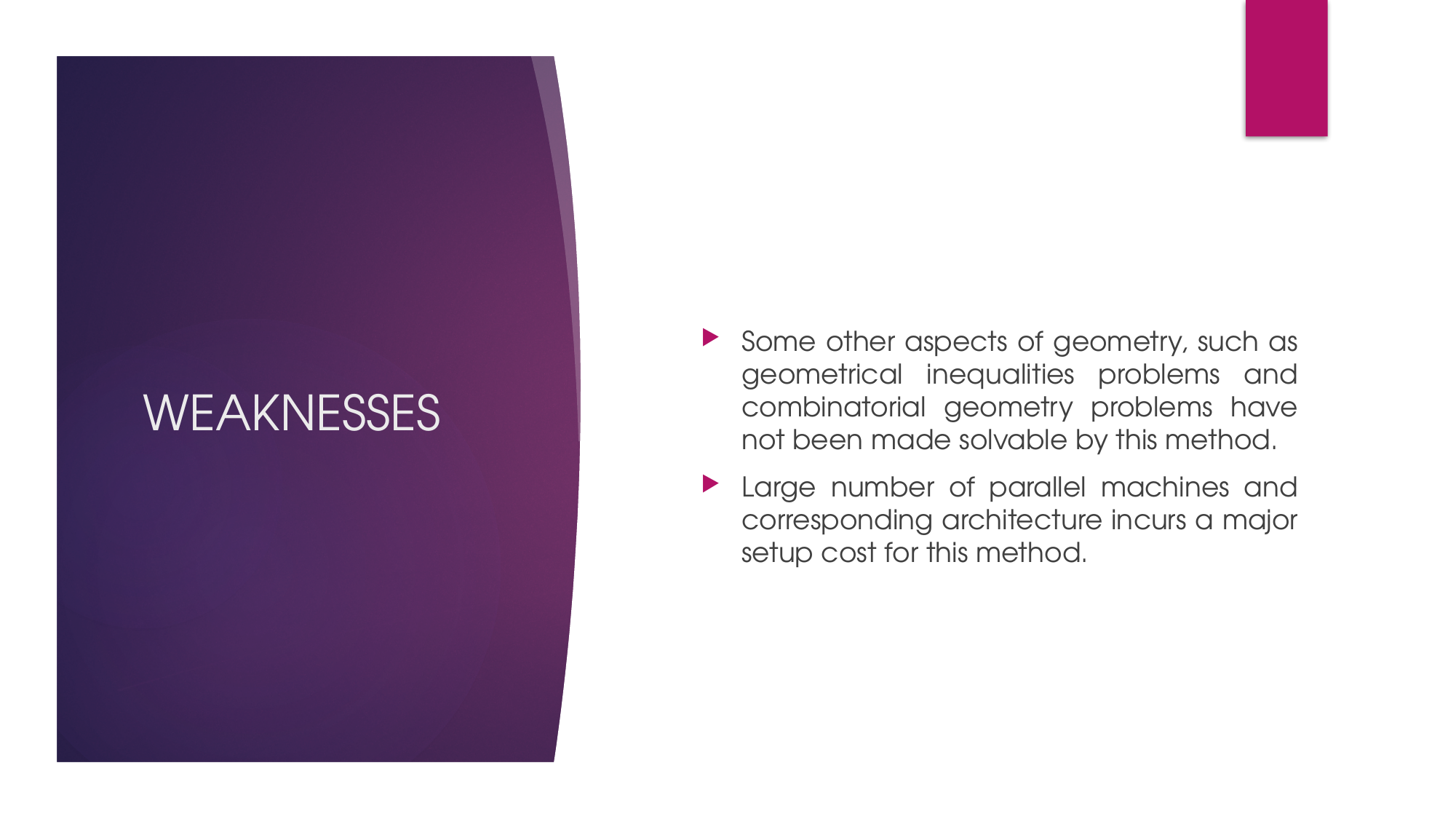

Some other aspects of geometry, such as geometrical inequalities problems and combinatorial geometry problems have not been made solvable by this method.
Large number of parallel machines and corresponding architecture incurs a major setup cost for this method.
# WEAKNESSES